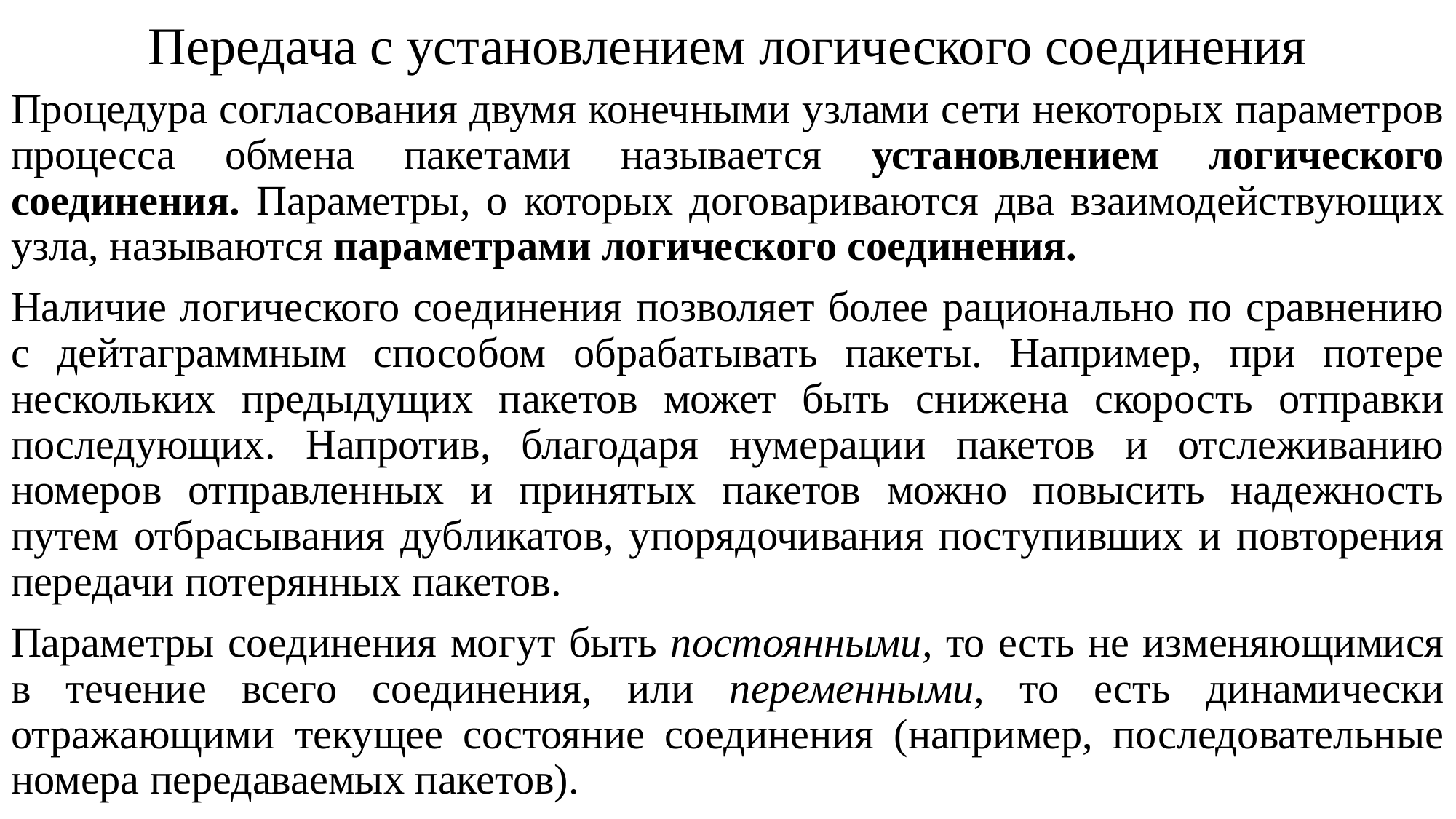

# Передача с установлением логического соединения
Процедура согласования двумя конечными узлами сети некоторых параметров процесса обмена пакетами называется установлением логического соединения. Параметры, о которых договариваются два взаимодействующих узла, называются параметрами логического соединения.
Наличие логического соединения позволяет более рационально по сравнению с дейтаграммным способом обрабатывать пакеты. Например, при потере нескольких предыдущих пакетов может быть снижена скорость отправки последующих. Напротив, благодаря нумерации пакетов и отслеживанию номеров отправленных и принятых пакетов можно повысить надежность путем отбрасывания дубликатов, упорядочивания поступивших и повторения передачи потерянных пакетов.
Параметры соединения могут быть постоянными, то есть не изменяющимися в течение всего соединения, или переменными, то есть динамически отражающими текущее состояние соединения (например, последовательные номера передаваемых пакетов).